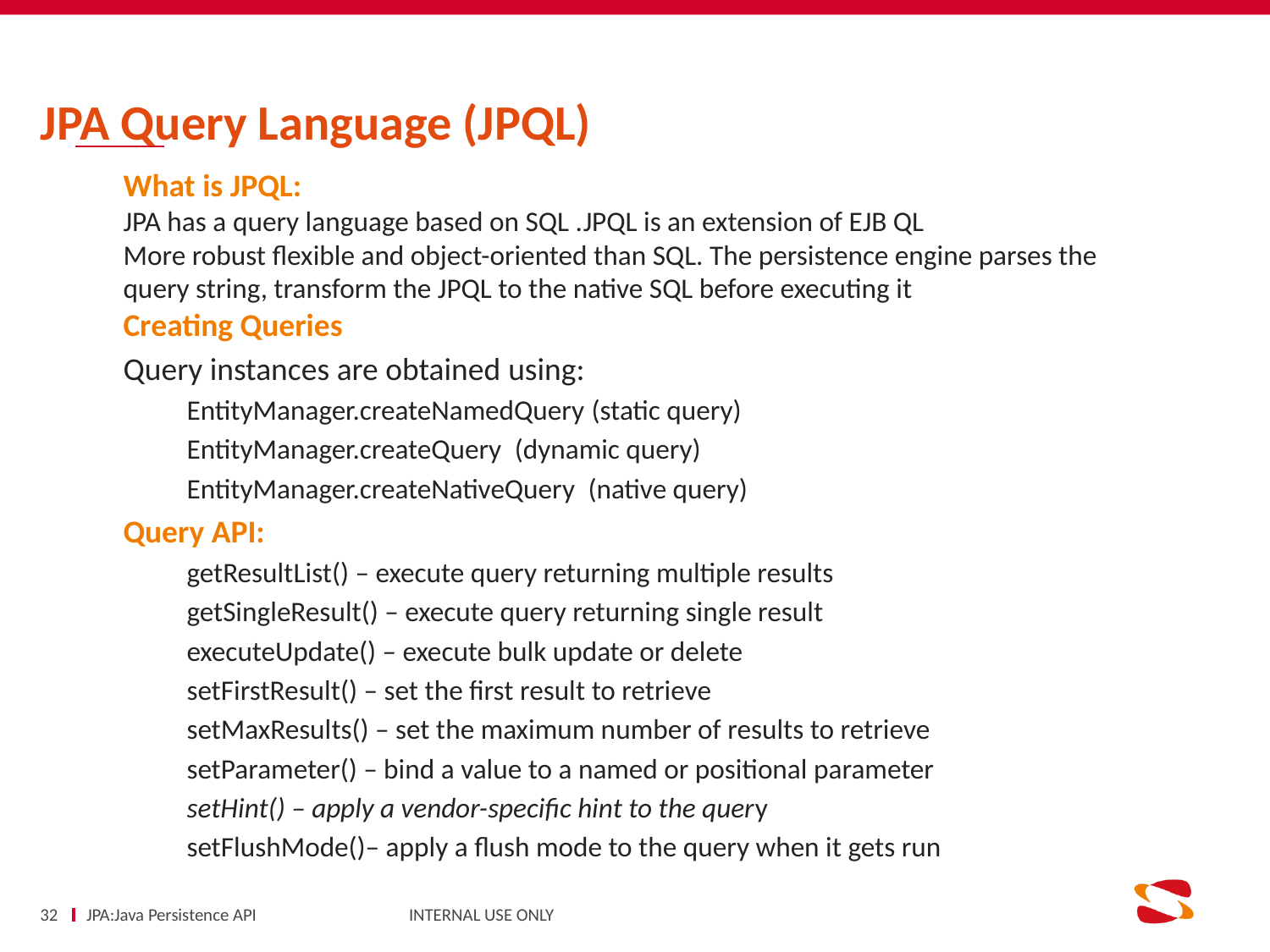

JPA Query Language (JPQL)
What is JPQL:
JPA has a query language based on SQL .JPQL is an extension of EJB QL
More robust flexible and object-oriented than SQL. The persistence engine parses the query string, transform the JPQL to the native SQL before executing it
Creating Queries
Query instances are obtained using:
EntityManager.createNamedQuery (static query)
EntityManager.createQuery  (dynamic query)
EntityManager.createNativeQuery  (native query)
Query API:
getResultList() – execute query returning multiple results
getSingleResult() – execute query returning single result
executeUpdate() – execute bulk update or delete
setFirstResult() – set the first result to retrieve
setMaxResults() – set the maximum number of results to retrieve
setParameter() – bind a value to a named or positional parameter
setHint() – apply a vendor-specific hint to the query
setFlushMode()– apply a flush mode to the query when it gets run

32
JPA:Java Persistence API                                      INTERNAL USE ONLY